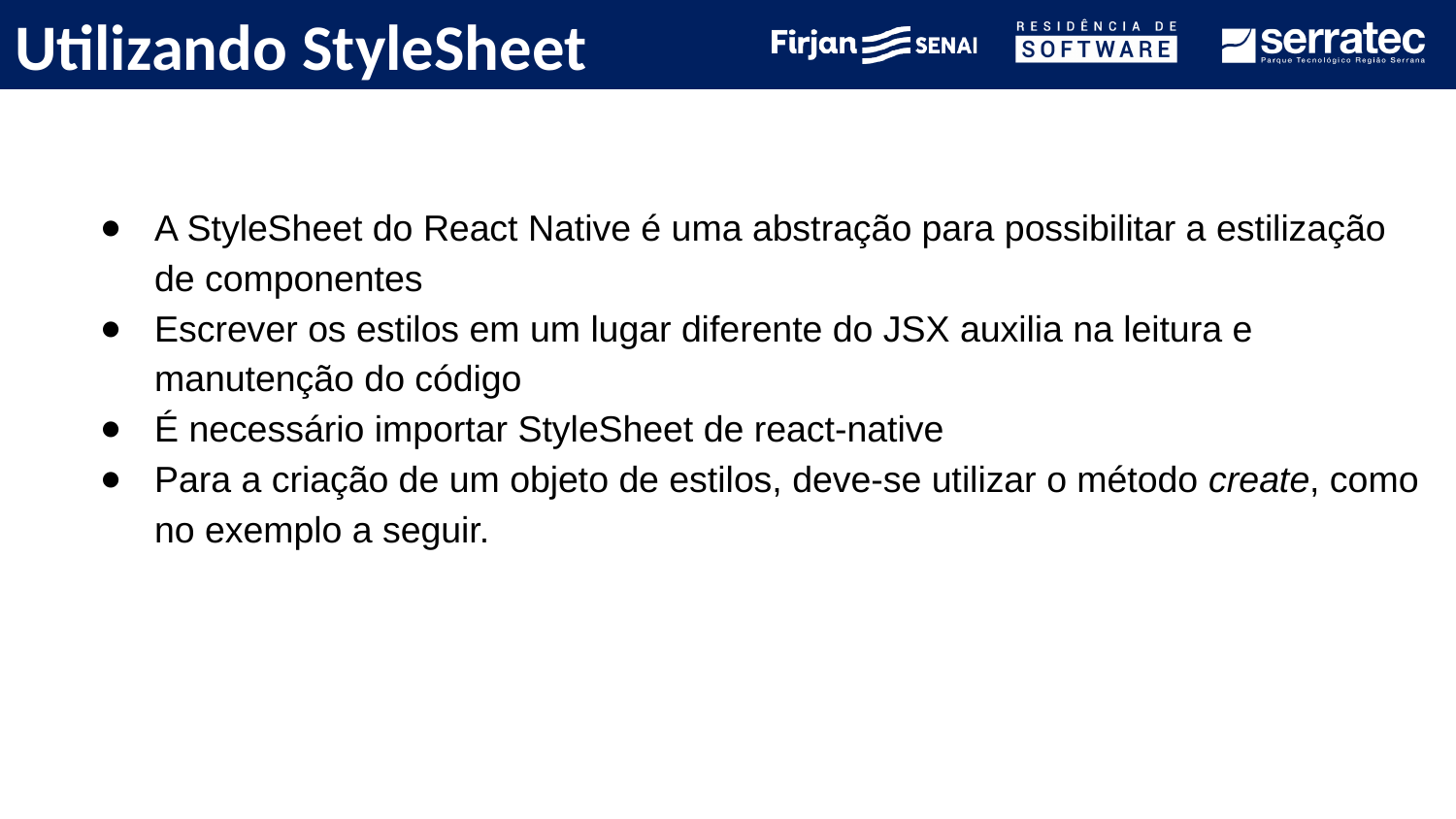

# Utilizando StyleSheet
A StyleSheet do React Native é uma abstração para possibilitar a estilização de componentes
Escrever os estilos em um lugar diferente do JSX auxilia na leitura e manutenção do código
É necessário importar StyleSheet de react-native
Para a criação de um objeto de estilos, deve-se utilizar o método create, como no exemplo a seguir.